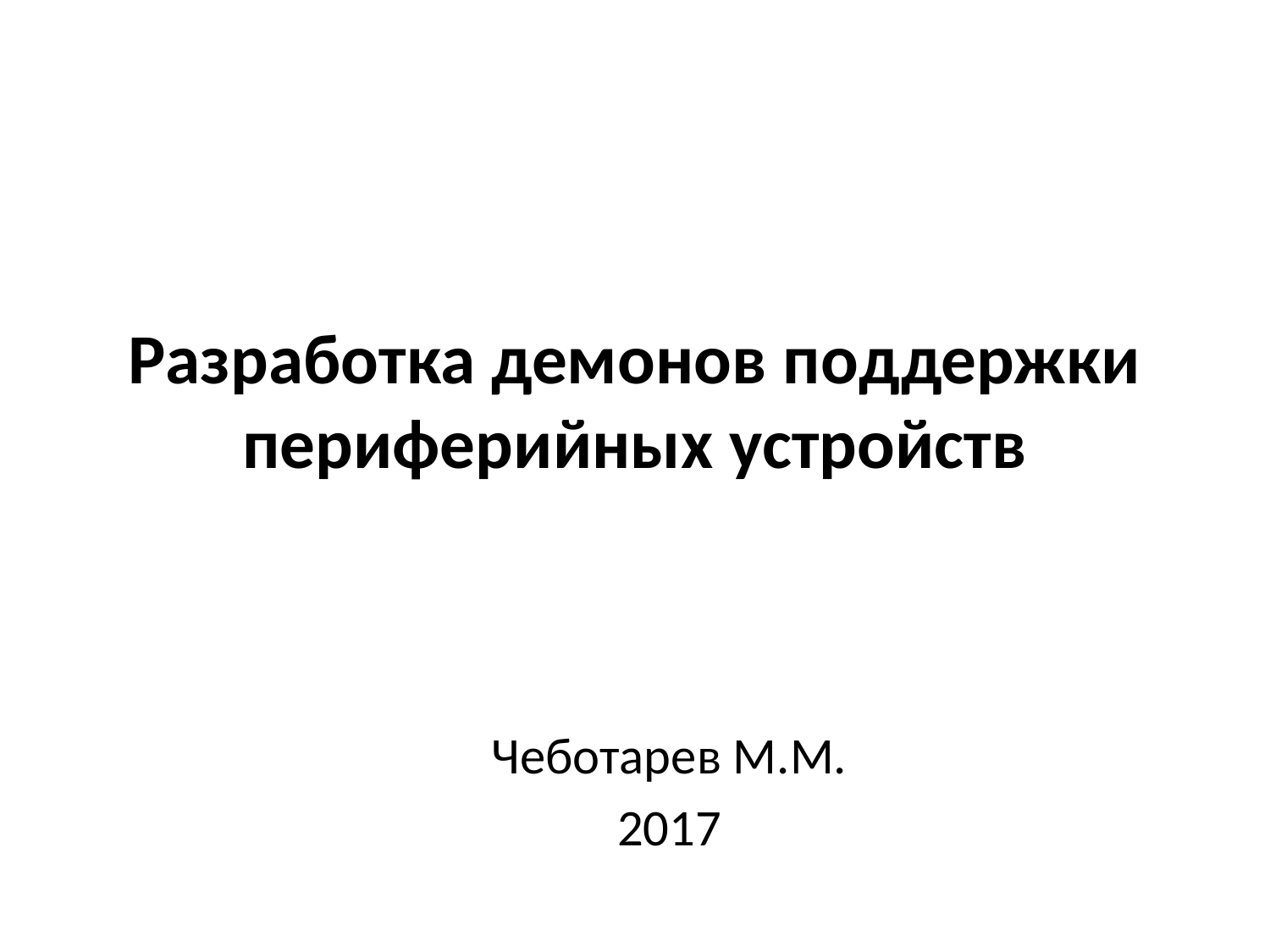

# Разработка демонов поддержки периферийных устройств
Чеботарев М.М.
2017